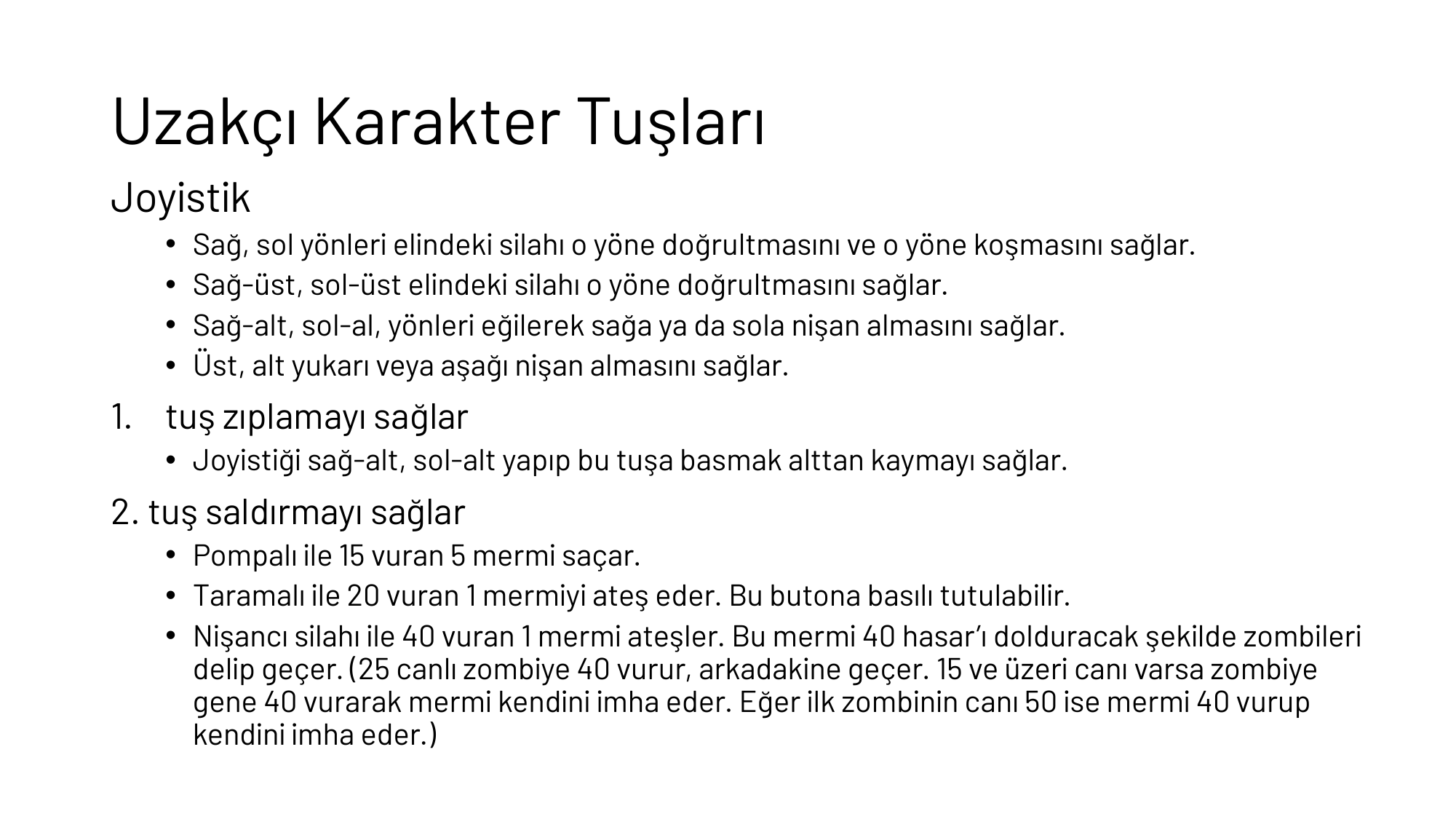

# Uzakçı Karakter Tuşları
Joyistik
Sağ, sol yönleri elindeki silahı o yöne doğrultmasını ve o yöne koşmasını sağlar.
Sağ-üst, sol-üst elindeki silahı o yöne doğrultmasını sağlar.
Sağ-alt, sol-al, yönleri eğilerek sağa ya da sola nişan almasını sağlar.
Üst, alt yukarı veya aşağı nişan almasını sağlar.
tuş zıplamayı sağlar
Joyistiği sağ-alt, sol-alt yapıp bu tuşa basmak alttan kaymayı sağlar.
2. tuş saldırmayı sağlar
Pompalı ile 15 vuran 5 mermi saçar.
Taramalı ile 20 vuran 1 mermiyi ateş eder. Bu butona basılı tutulabilir.
Nişancı silahı ile 40 vuran 1 mermi ateşler. Bu mermi 40 hasar’ı dolduracak şekilde zombileri delip geçer. (25 canlı zombiye 40 vurur, arkadakine geçer. 15 ve üzeri canı varsa zombiye gene 40 vurarak mermi kendini imha eder. Eğer ilk zombinin canı 50 ise mermi 40 vurup kendini imha eder.)